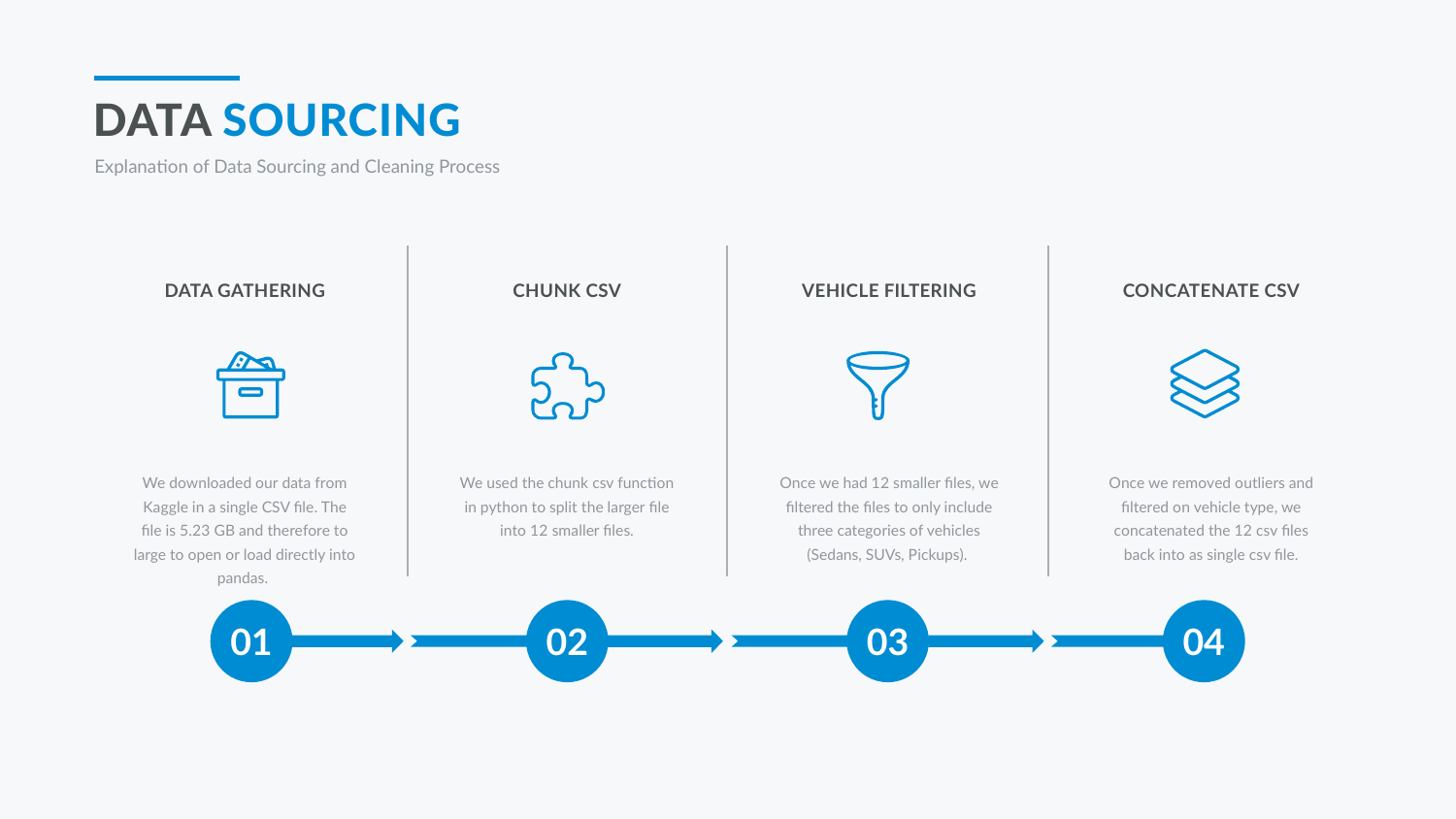

Data sourcing
Explanation of Data Sourcing and Cleaning Process
Data gathering
Chunk CSV
Vehicle filtering
Concatenate csv
We downloaded our data from Kaggle in a single CSV file. The file is 5.23 GB and therefore to large to open or load directly into pandas.
We used the chunk csv function in python to split the larger file into 12 smaller files.
Once we had 12 smaller files, we filtered the files to only include three categories of vehicles (Sedans, SUVs, Pickups).
Once we removed outliers and filtered on vehicle type, we concatenated the 12 csv files back into as single csv file.

01

02

03

04